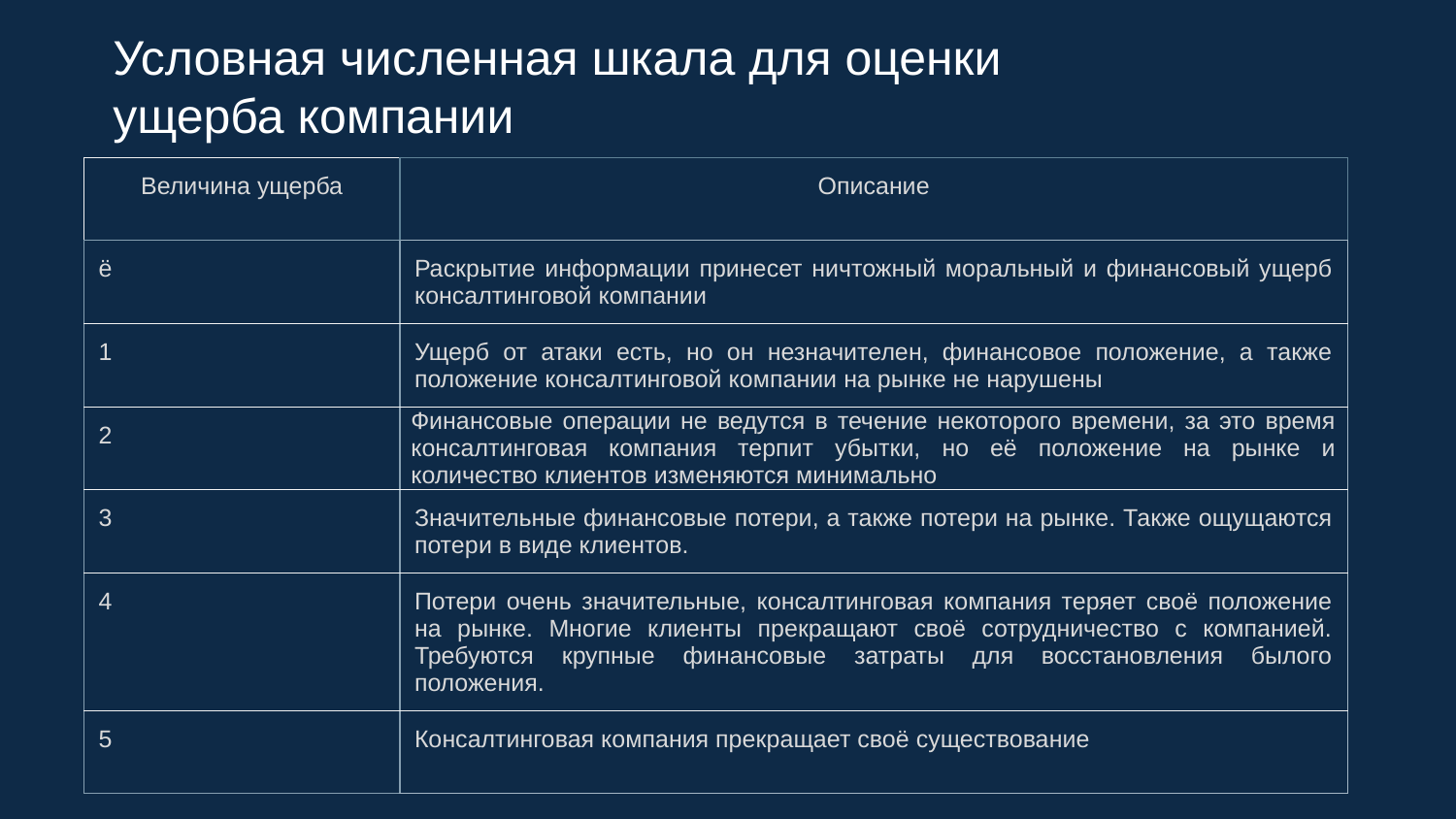

# Условная численная шкала для оценки ущерба компании
| Величина ущерба | Описание |
| --- | --- |
| ё | Раскрытие информации принесет ничтожный моральный и финансовый ущерб консалтинговой компании |
| 1 | Ущерб от атаки есть, но он незначителен, финансовое положение, а также положение консалтинговой компании на рынке не нарушены |
| 2 | Финансовые операции не ведутся в течение некоторого времени, за это время консалтинговая компания терпит убытки, но её положение на рынке и количество клиентов изменяются минимально |
| 3 | Значительные финансовые потери, а также потери на рынке. Также ощущаются потери в виде клиентов. |
| 4 | Потери очень значительные, консалтинговая компания теряет своё положение на рынке. Многие клиенты прекращают своё сотрудничество с компанией. Требуются крупные финансовые затраты для восстановления былого положения. |
| 5 | Консалтинговая компания прекращает своё существование |